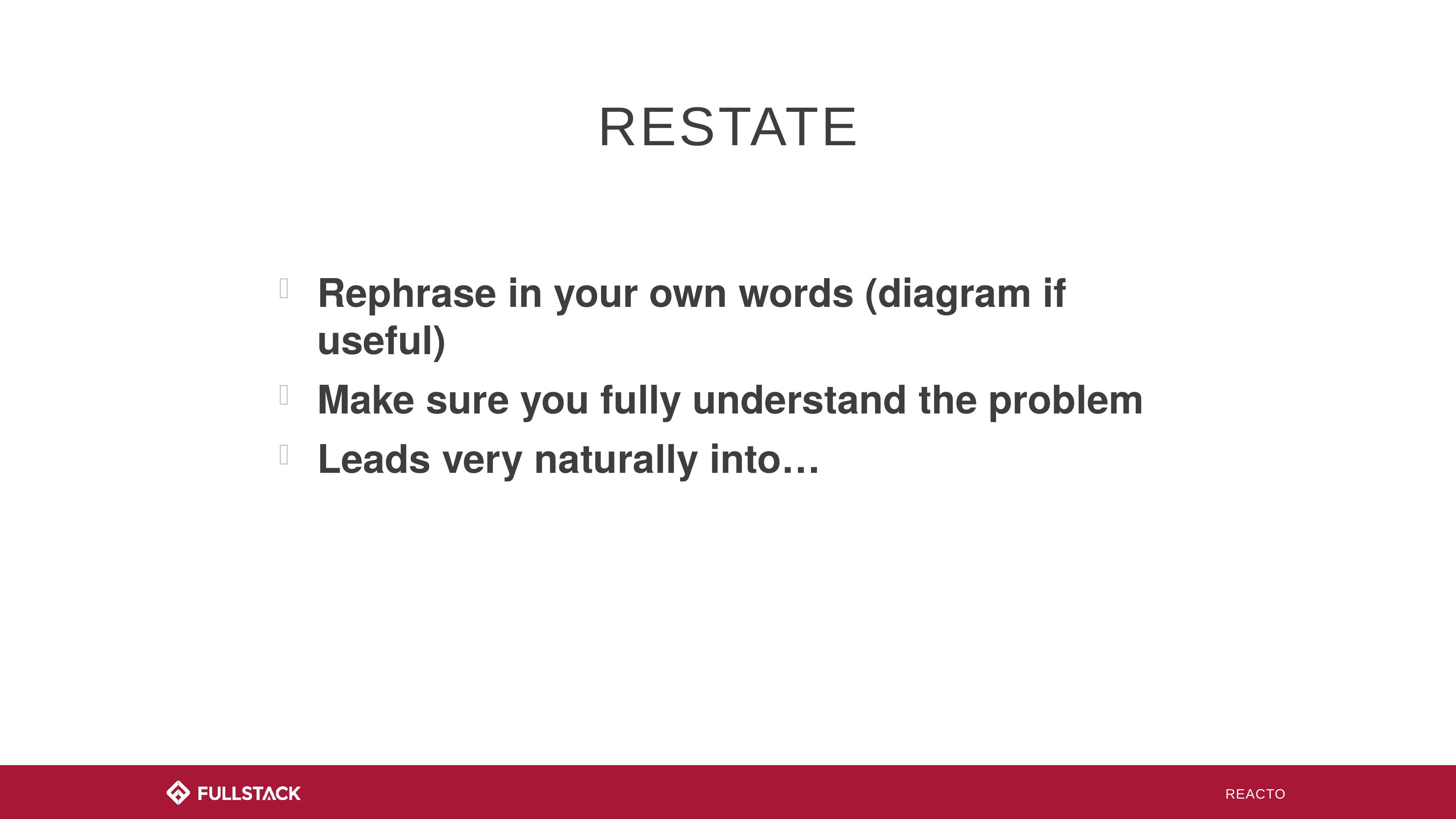

# Restate
Rephrase in your own words (diagram if useful)
Make sure you fully understand the problem
Leads very naturally into…
4
REACTO